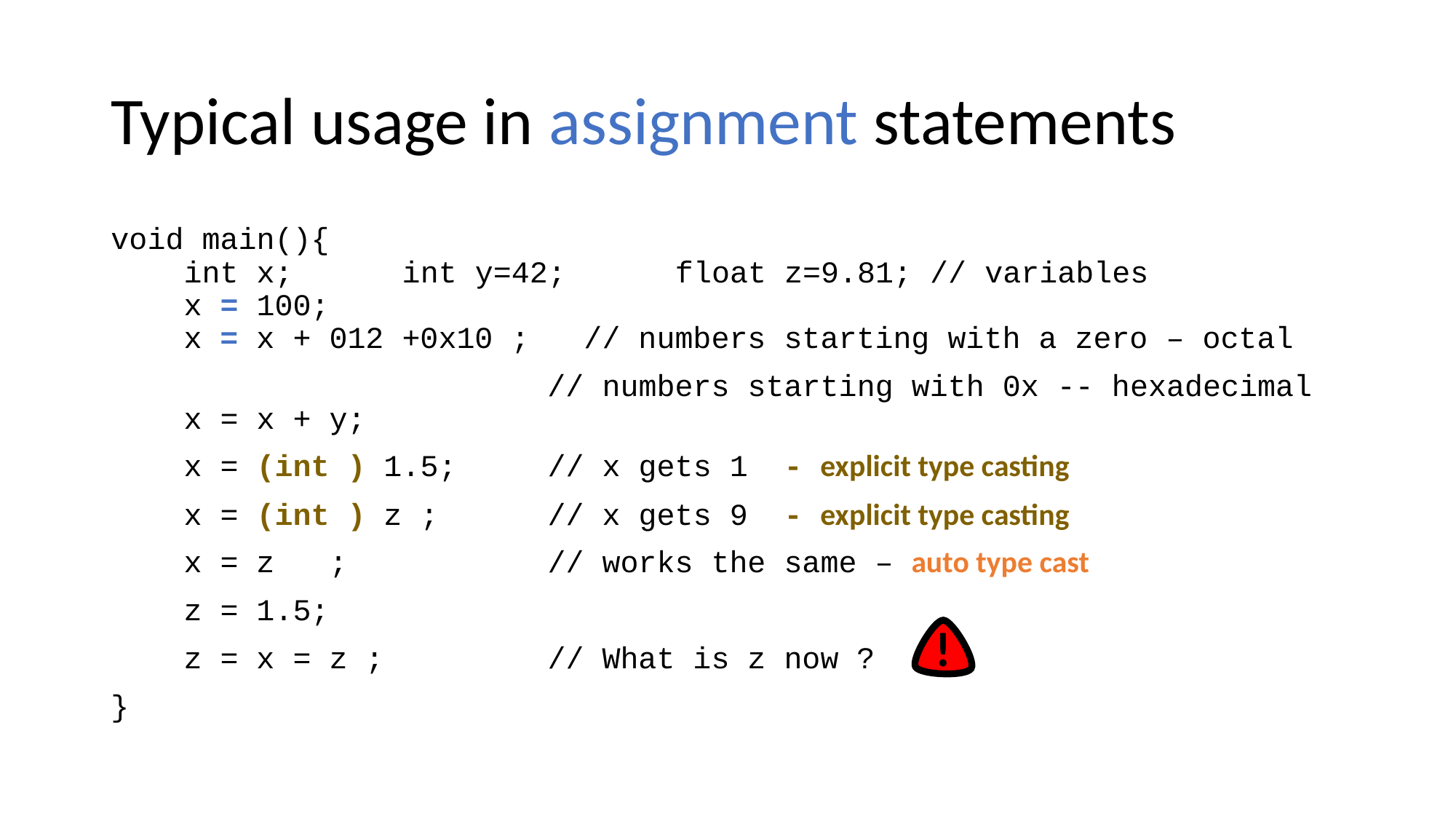

# Typical usage in assignment statements
void main(){
    int x;      int y=42;      float z=9.81; // variables
    x = 100;
    x = x + 012 +0x10 ;   // numbers starting with a zero – octal
			      // numbers starting with 0x -- hexadecimal
    x = x + y;
    x = (int ) 1.5;     // x gets 1  - explicit type casting
    x = (int ) z ;      // x gets 9  - explicit type casting
    x = z   ;           // works the same – auto type cast
    z = 1.5;
    z = x = z ;         // What is z now ?
}
!